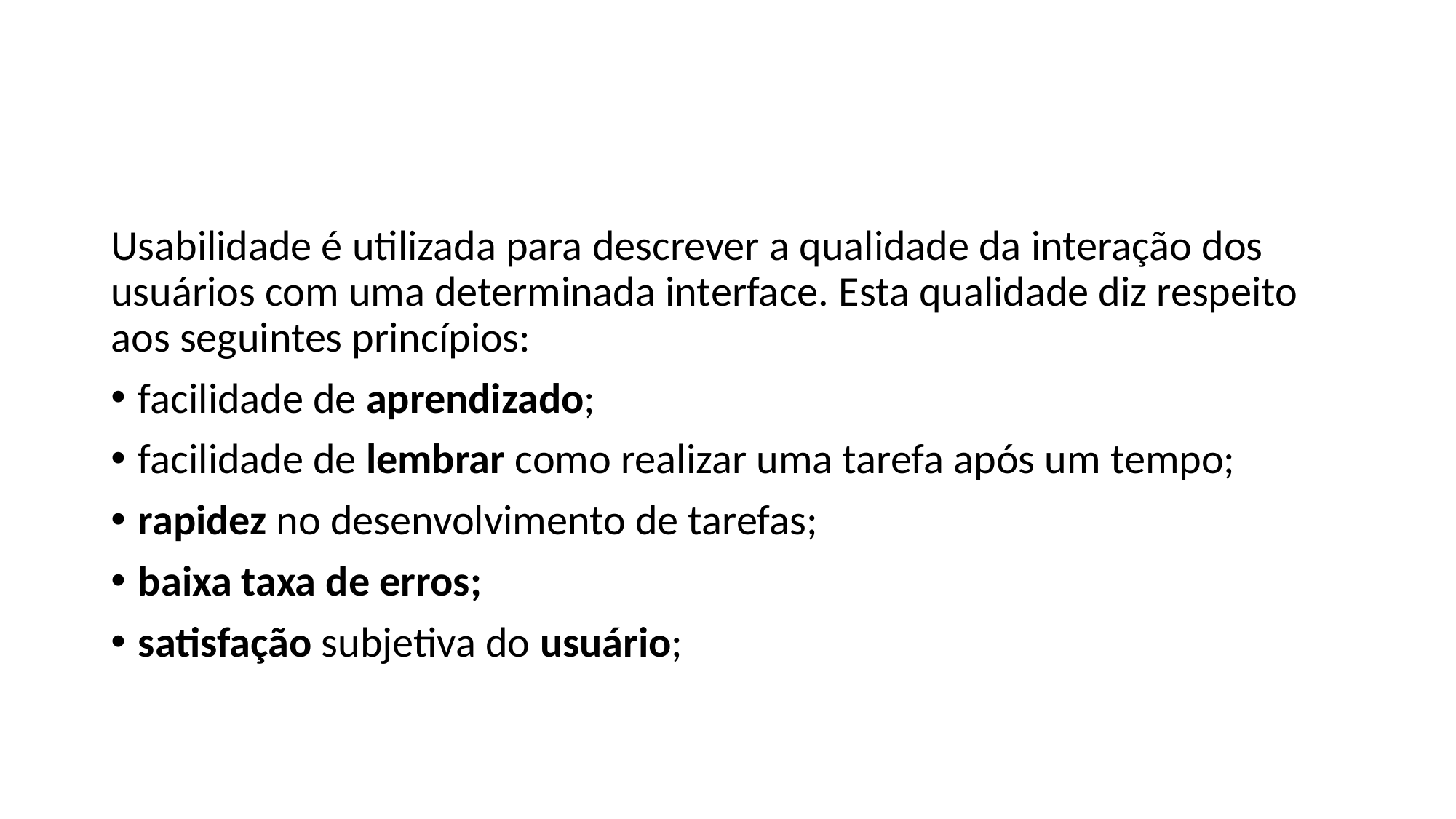

#
Usabilidade é utilizada para descrever a qualidade da interação dos usuários com uma determinada interface. Esta qualidade diz respeito aos seguintes princípios:
facilidade de aprendizado;
facilidade de lembrar como realizar uma tarefa após um tempo;
rapidez no desenvolvimento de tarefas;
baixa taxa de erros;
satisfação subjetiva do usuário;